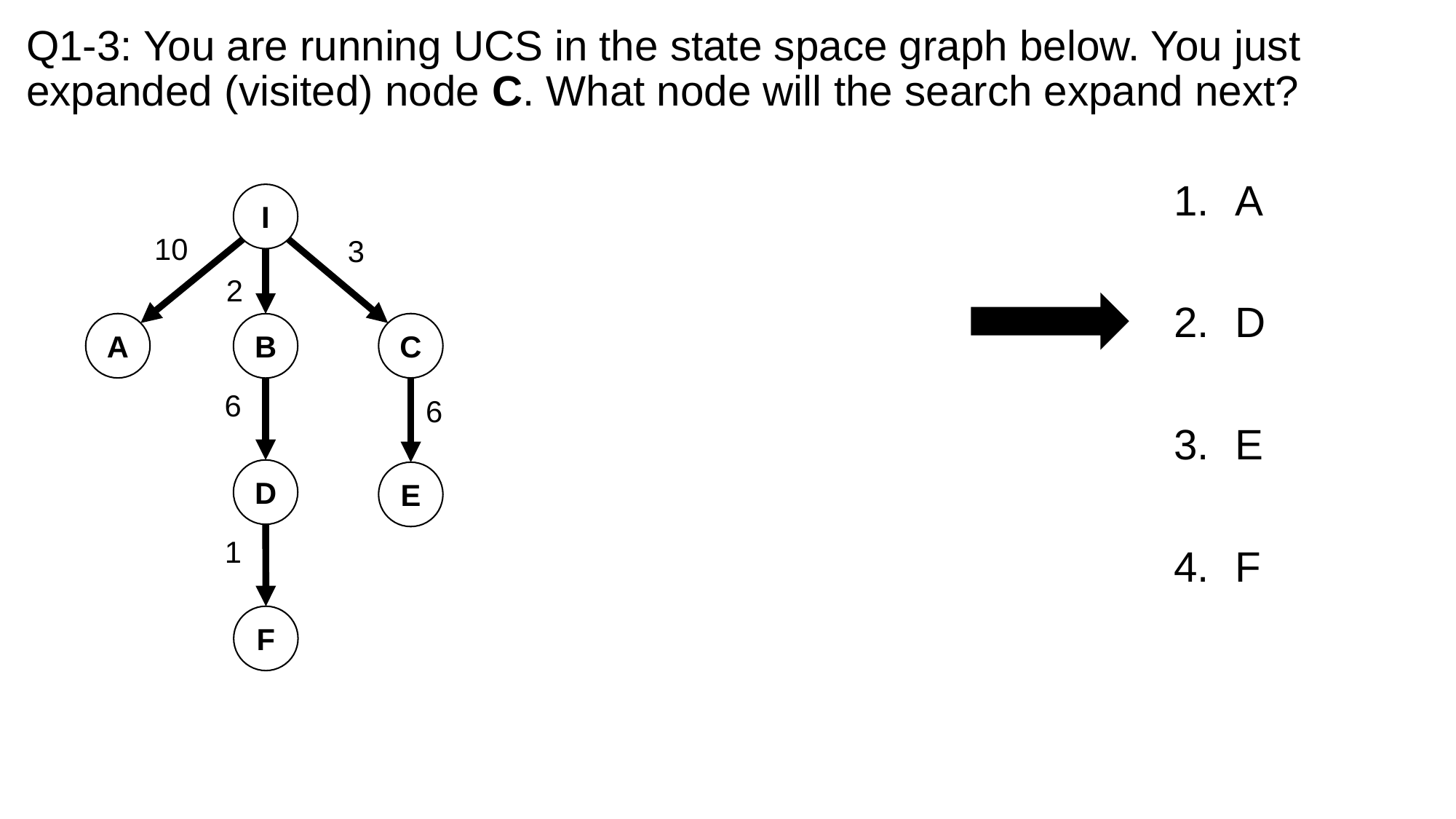

# Q1-3: You are running UCS in the state space graph below. You just expanded (visited) node C. What node will the search expand next?
A

D

E

F
I
10
3
2

A
C
B
6
6
D
E
1
F